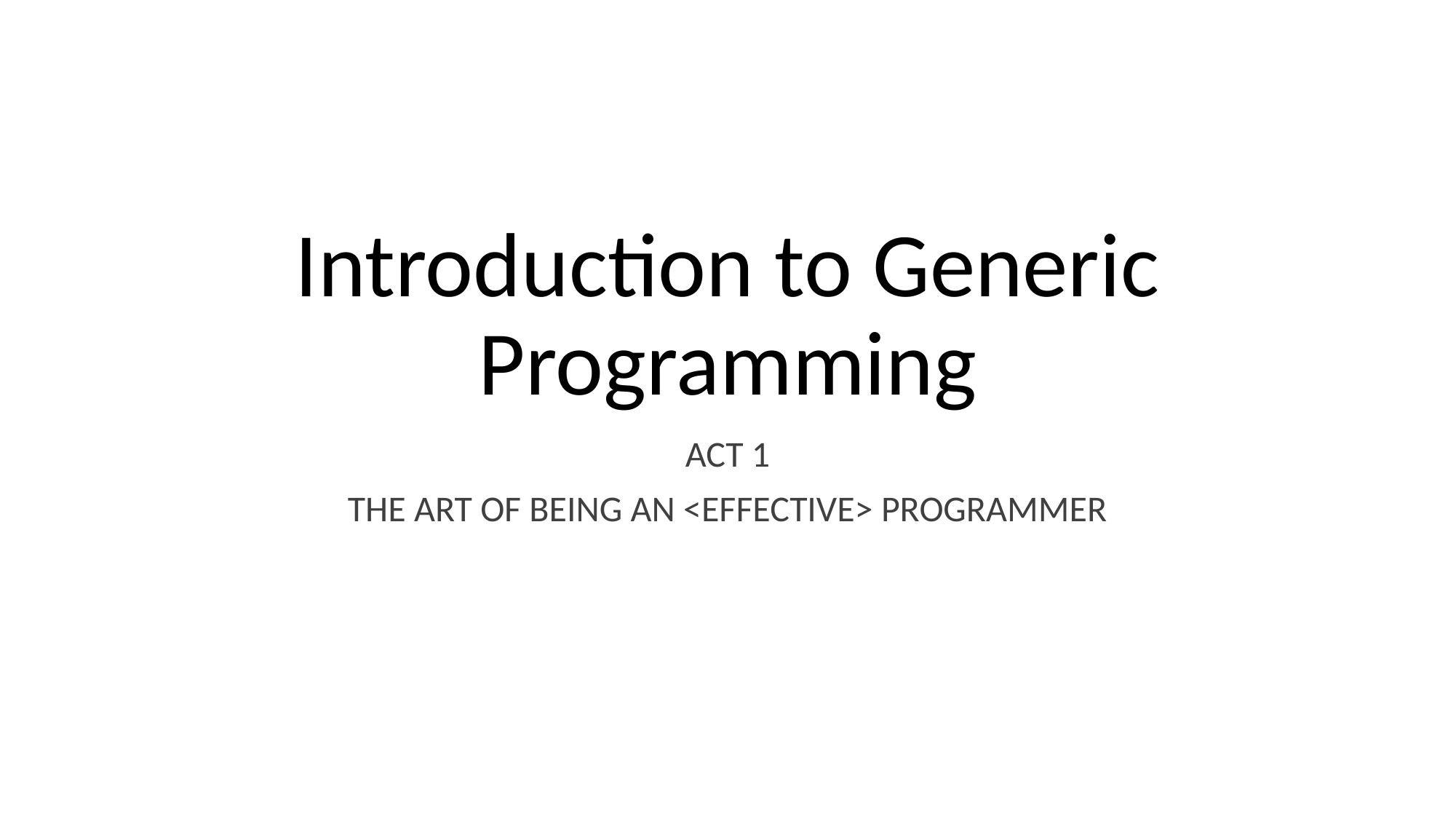

# Introduction to Generic Programming
ACT 1
THE ART OF BEING AN <EFFECTIVE> PROGRAMMER